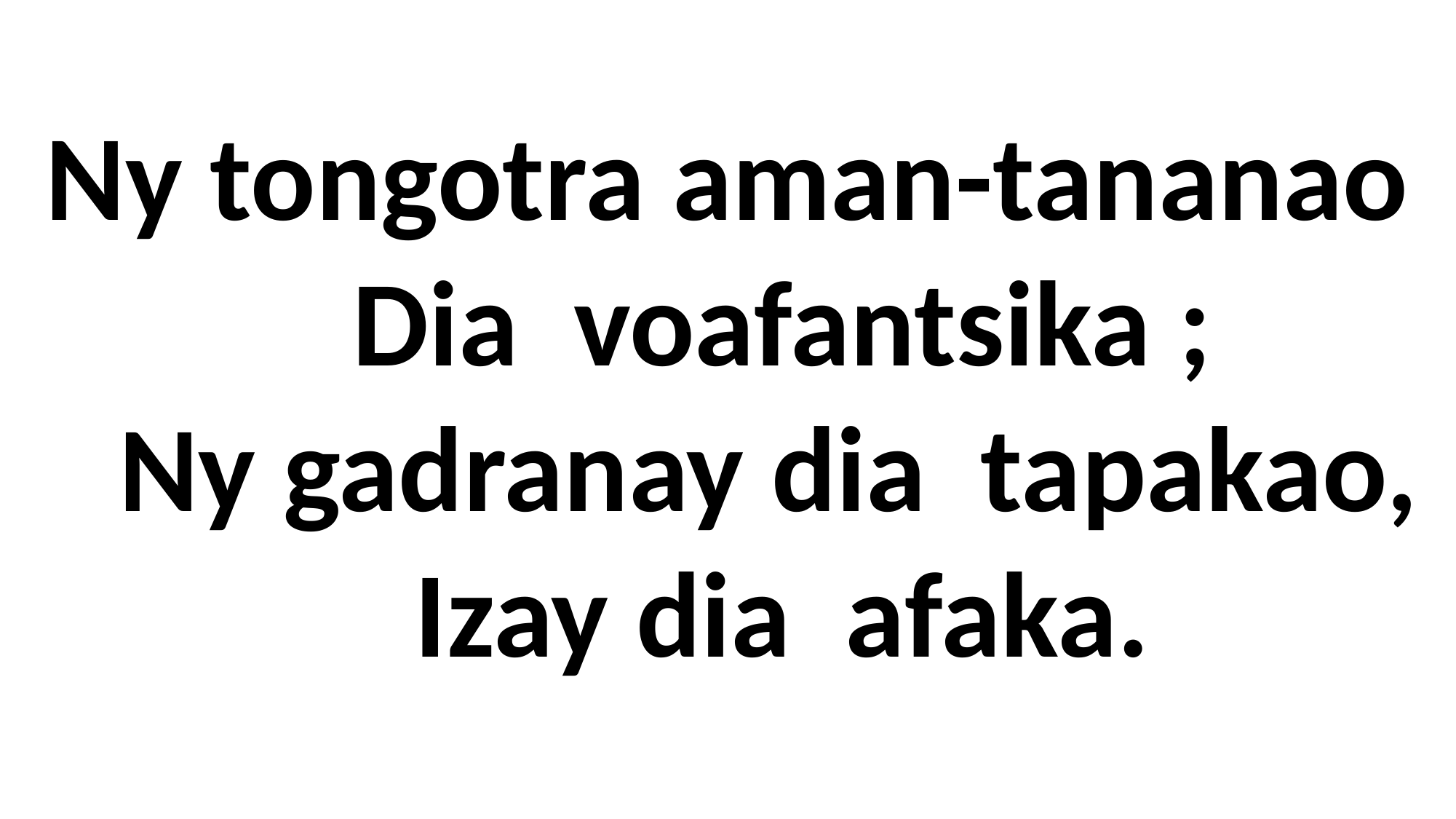

Ny tongotra aman-tananao
    Dia  voafantsika ;
   Ny gadranay dia  tapakao,
    Izay dia  afaka.